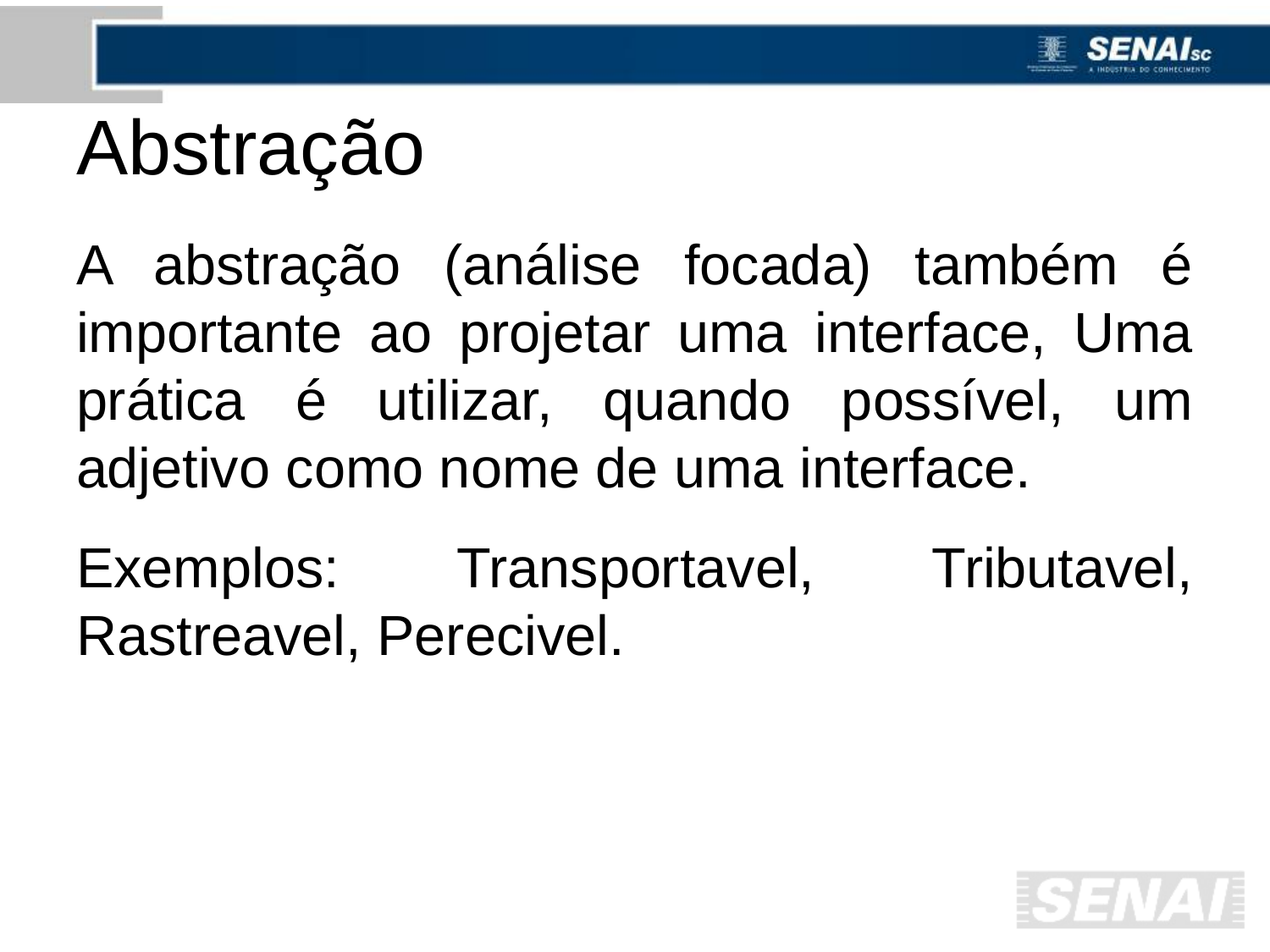

# Abstração
A abstração (análise focada) também é importante ao projetar uma interface, Uma prática é utilizar, quando possível, um adjetivo como nome de uma interface.
Exemplos: Transportavel, Tributavel, Rastreavel, Perecivel.